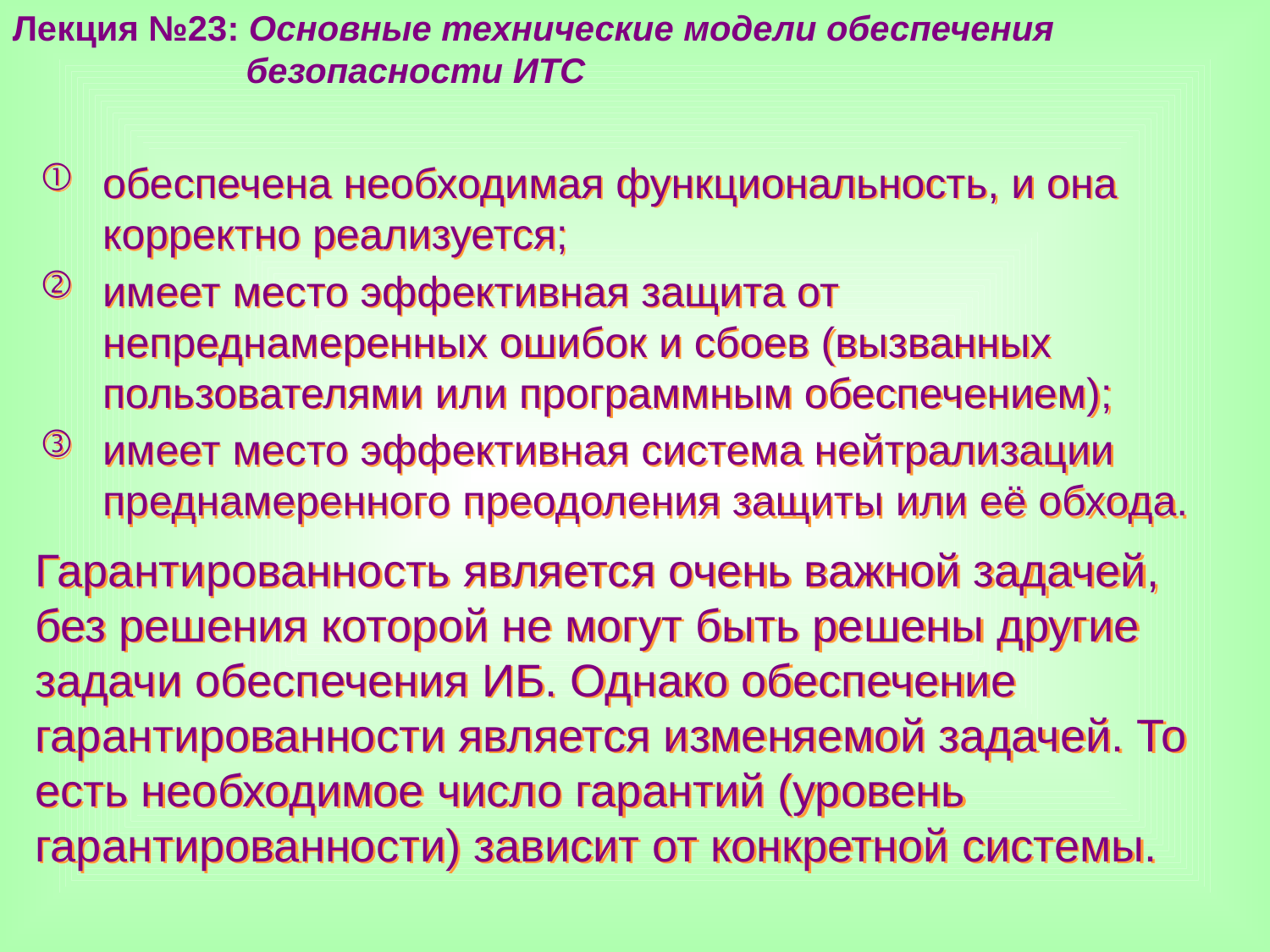

Лекция №23: Основные технические модели обеспечения
                        безопасности ИТС
обеспечена необходимая функциональность, и она корректно реализуется;
имеет место эффективная защита от непреднамеренных ошибок и сбоев (вызванных пользователями или программным обеспечением);
имеет место эффективная система нейтрализации преднамеренного преодоления защиты или её обхода.
Гарантированность является очень важной задачей, без решения которой не могут быть решены другие задачи обеспечения ИБ. Однако обеспечение гарантированности является изменяемой задачей. То есть необходимое число гарантий (уровень гарантированности) зависит от конкретной системы.